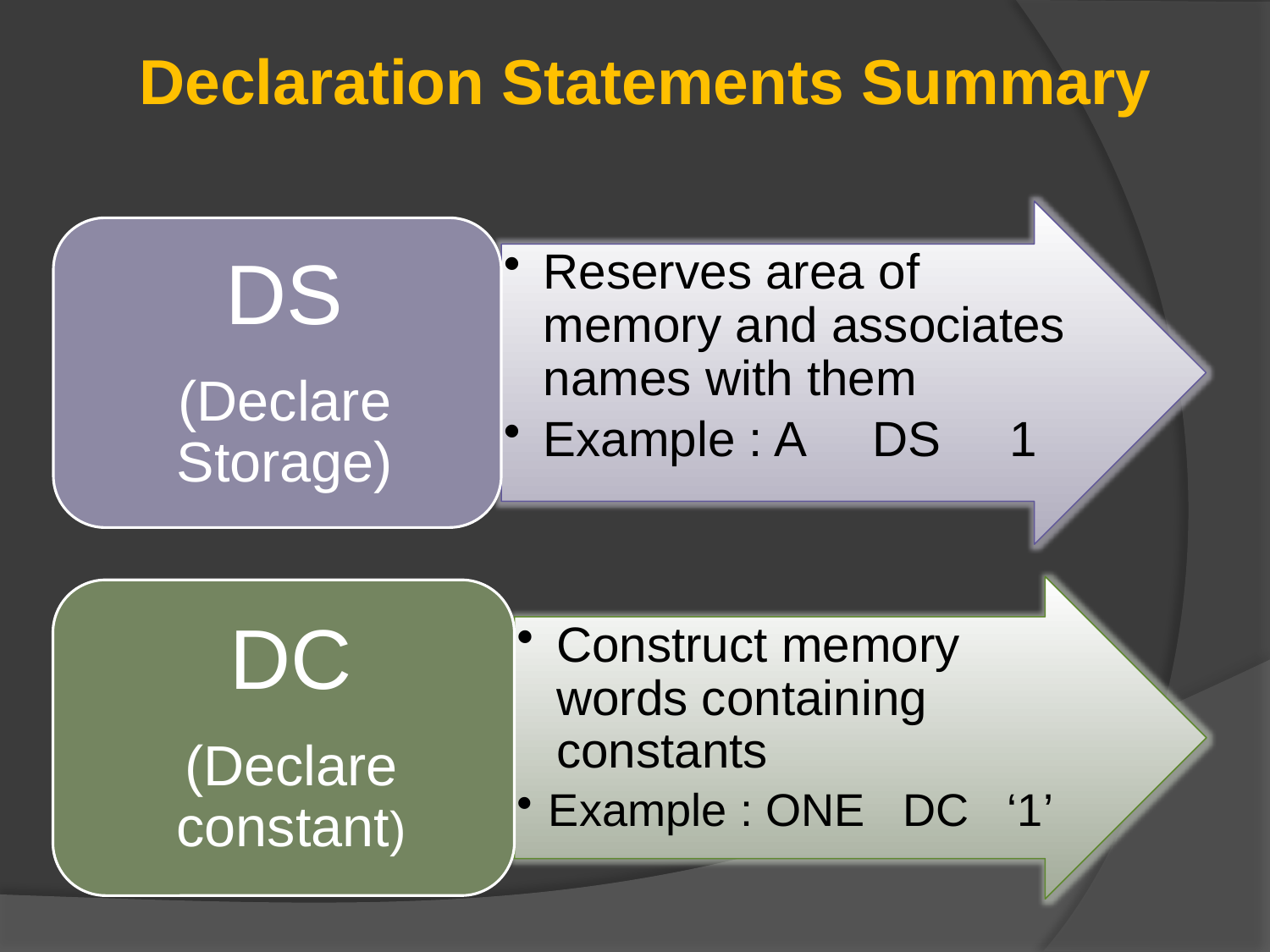

# Declaration Statements Summary
Reserves area of memory and associates names with them
Example : A     DS     1
DS
(Declare Storage)
Construct memory words containing constants
Example : ONE   DC   ‘1’
DC
(Declare constant)